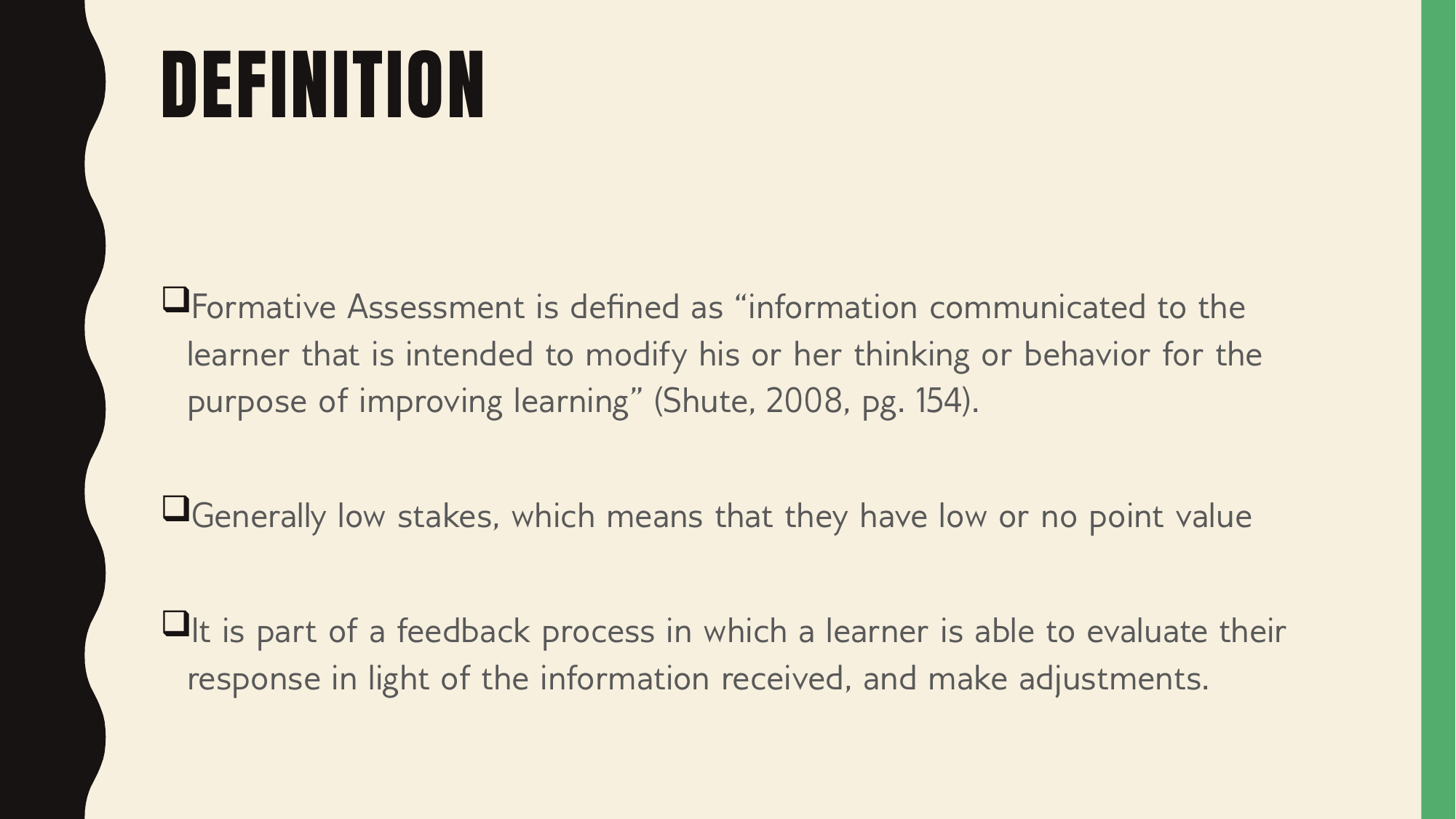

# Definition
Formative Assessment is defined as “information communicated to the learner that is intended to modify his or her thinking or behavior for the purpose of improving learning” (Shute, 2008, pg. 154).

Generally low stakes, which means that they have low or no point value

It is part of a feedback process in which a learner is able to evaluate their response in light of the information received, and make adjustments.